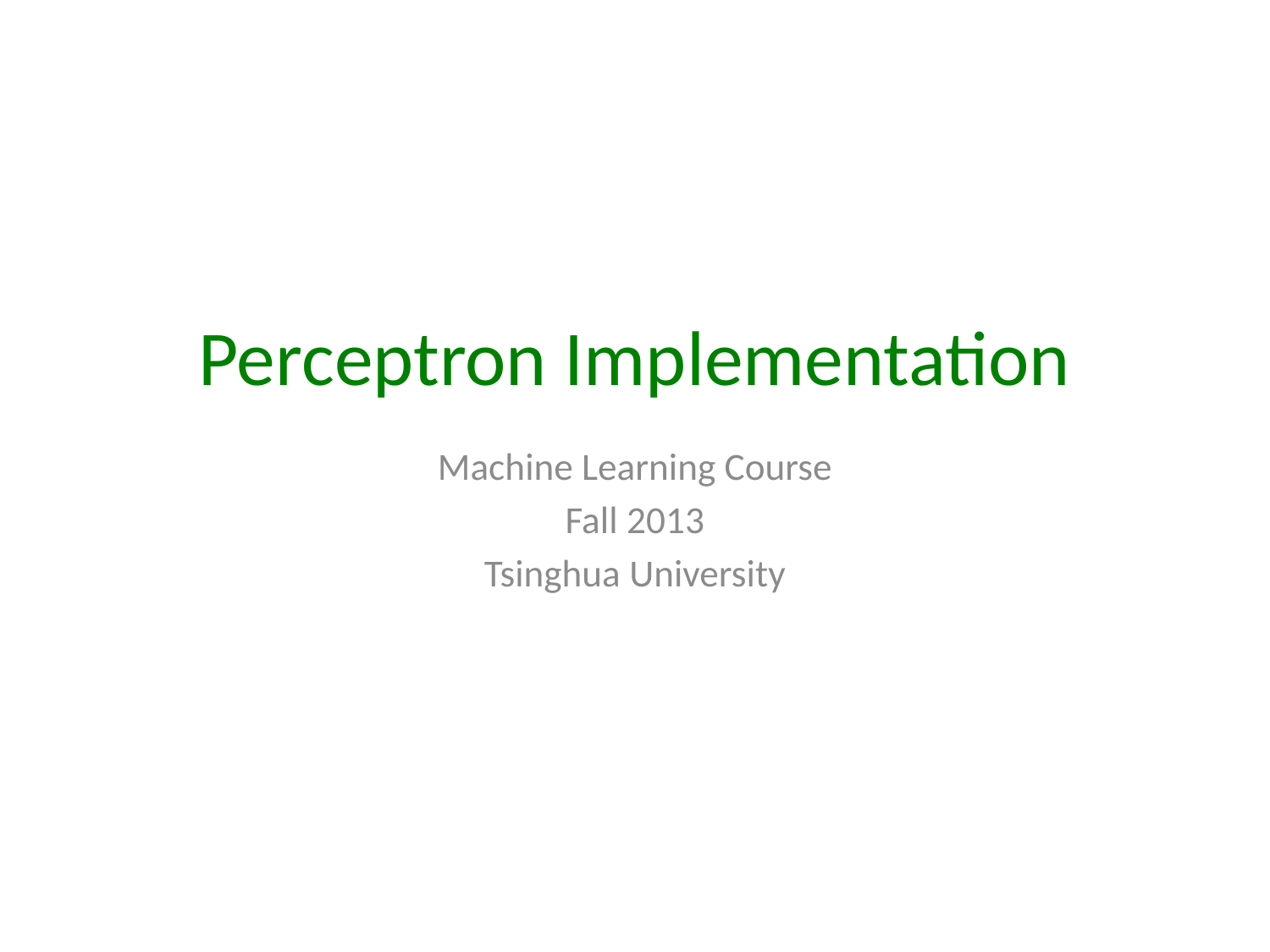

# Perceptron Implementation
Machine Learning Course
Fall 2013
Tsinghua University